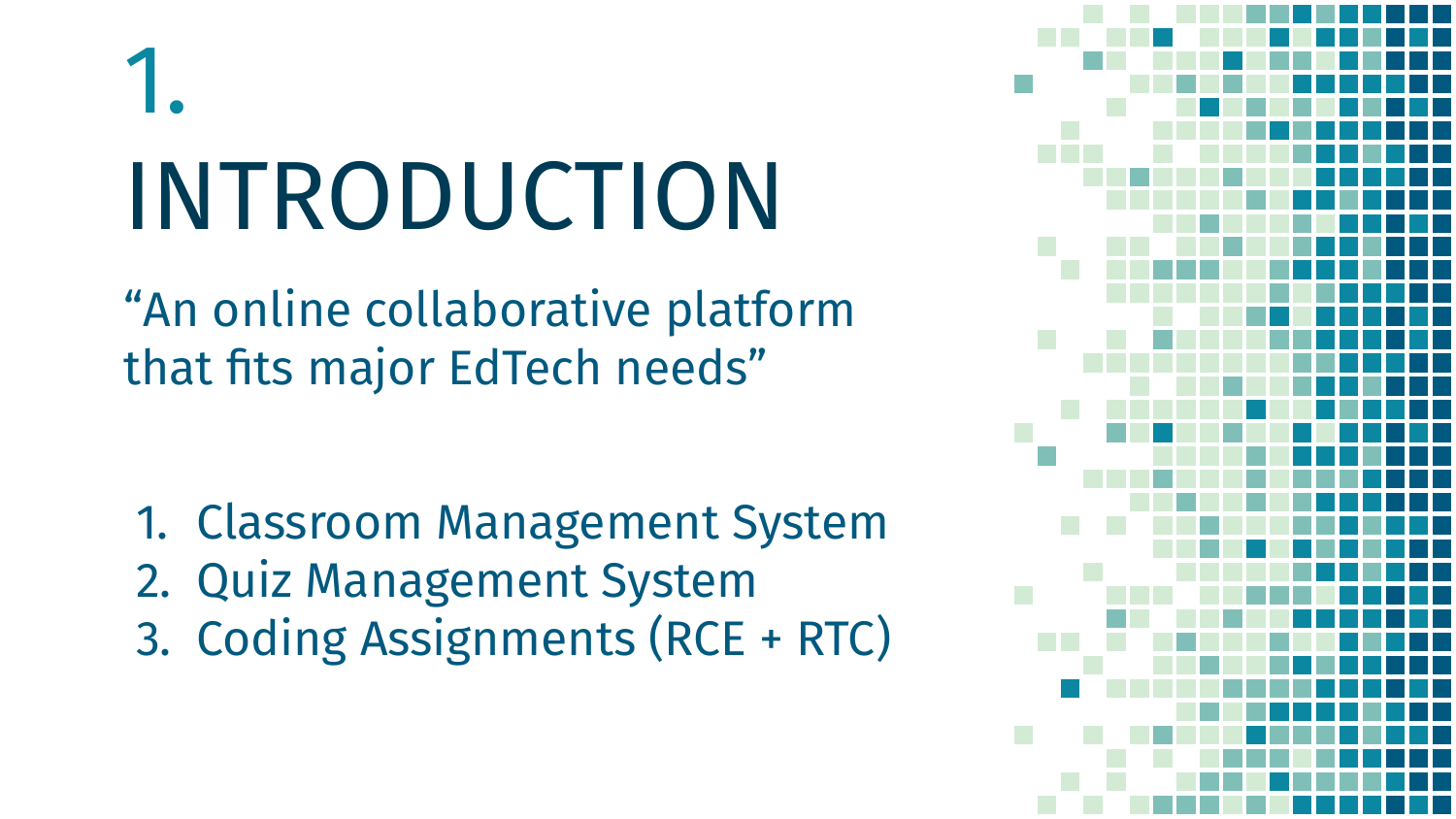

# 1.
INTRODUCTION
“An online collaborative platform that fits major EdTech needs”
Classroom Management System
Quiz Management System
Coding Assignments (RCE + RTC)